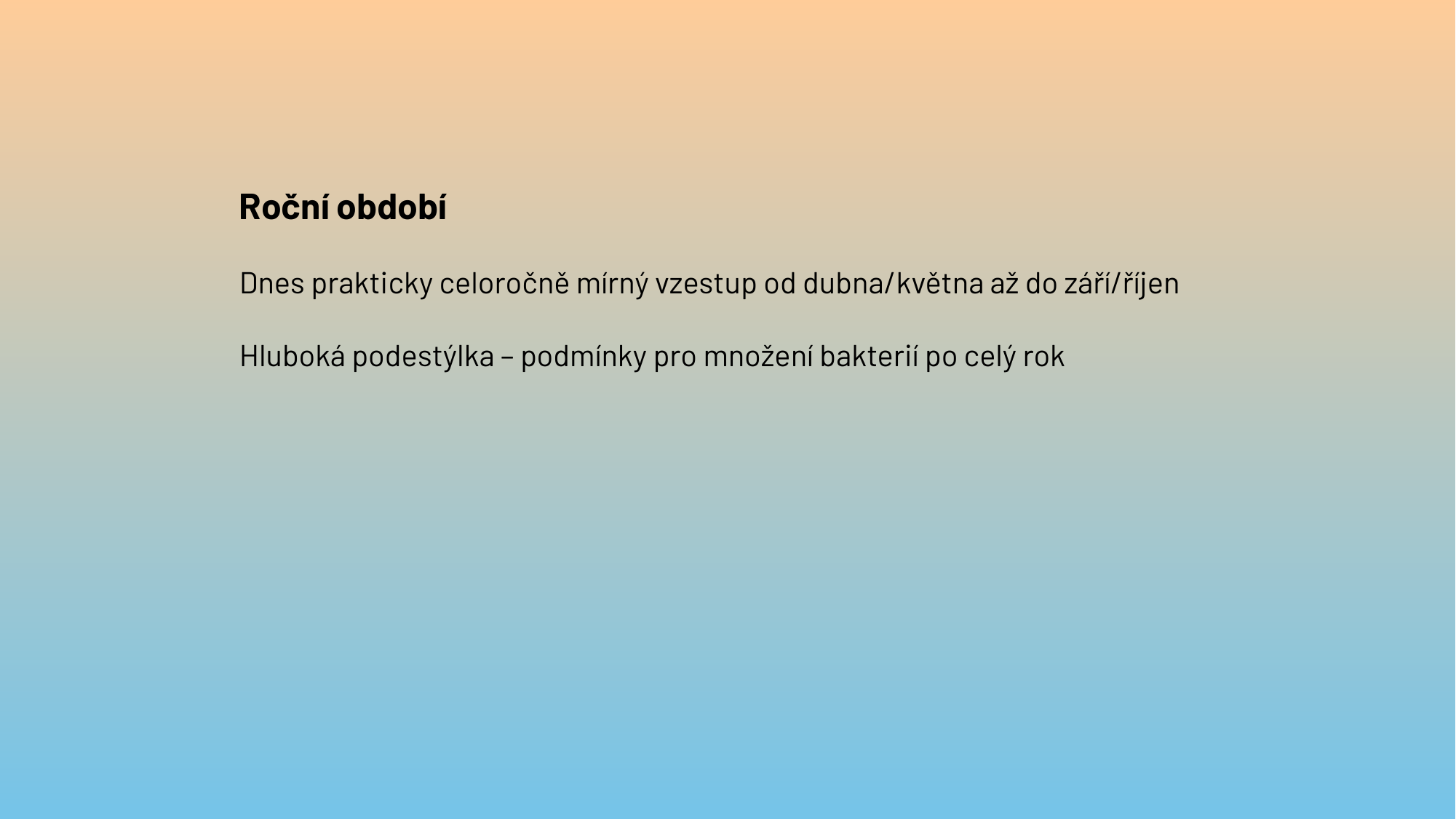

Roční období

Dnes prakticky celoročně mírný vzestup od dubna/května až do září/říjen

Hluboká podestýlka – podmínky pro množení bakterií po celý rok